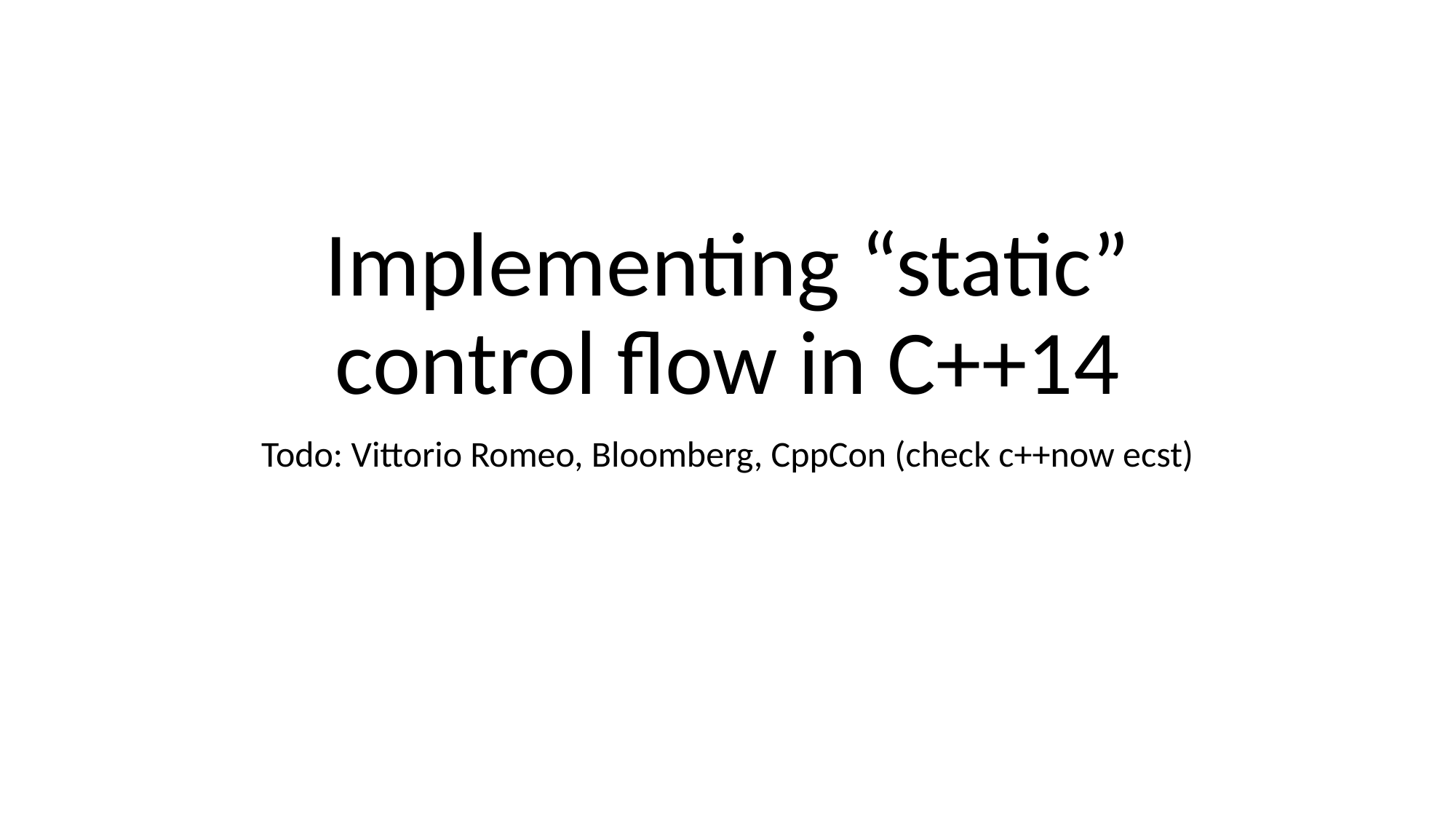

# Implementing “static” control flow in C++14
Todo: Vittorio Romeo, Bloomberg, CppCon (check c++now ecst)